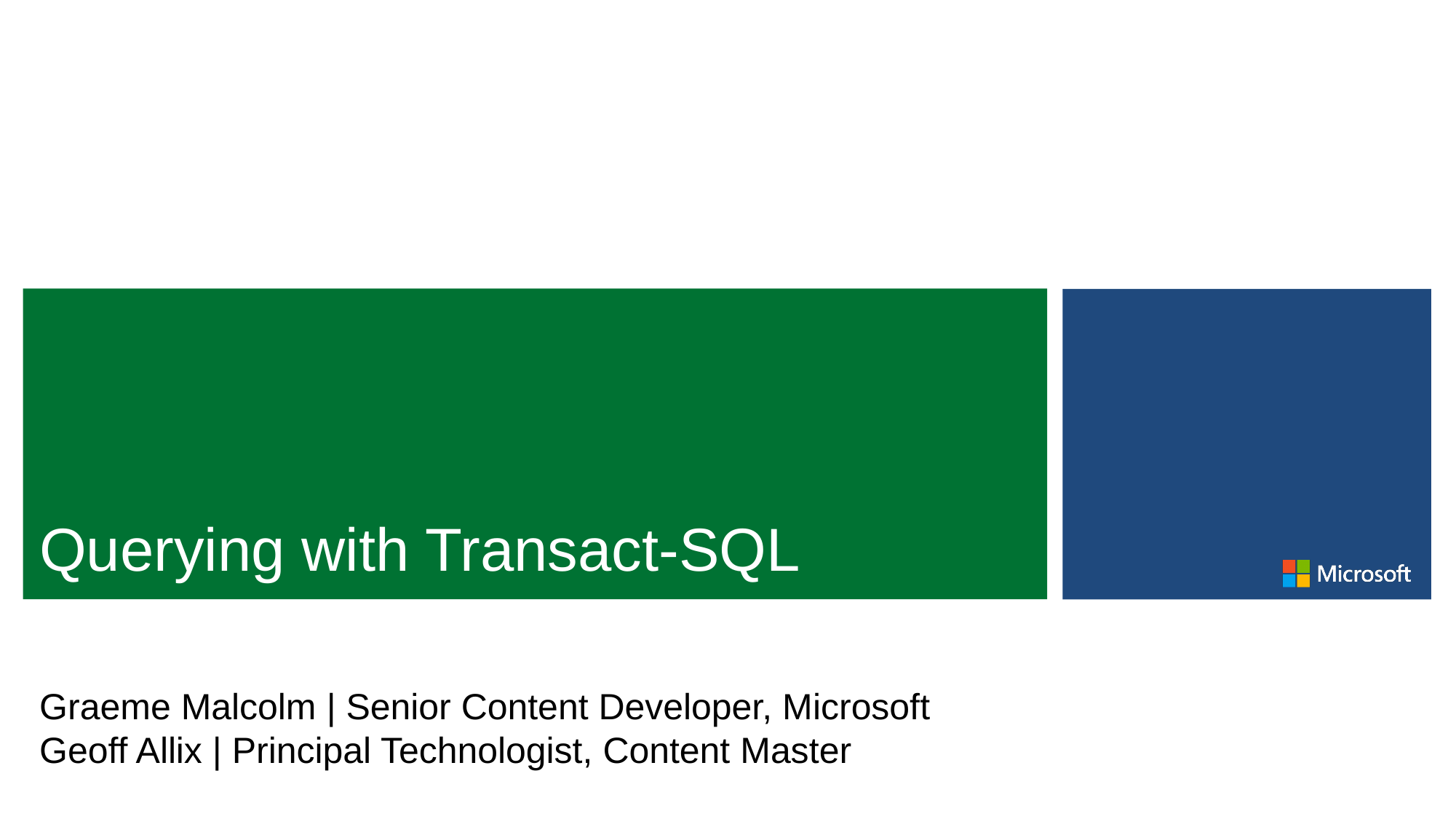

# Querying with Transact-SQL
Graeme Malcolm | Senior Content Developer, Microsoft
Geoff Allix | Principal Technologist, Content Master